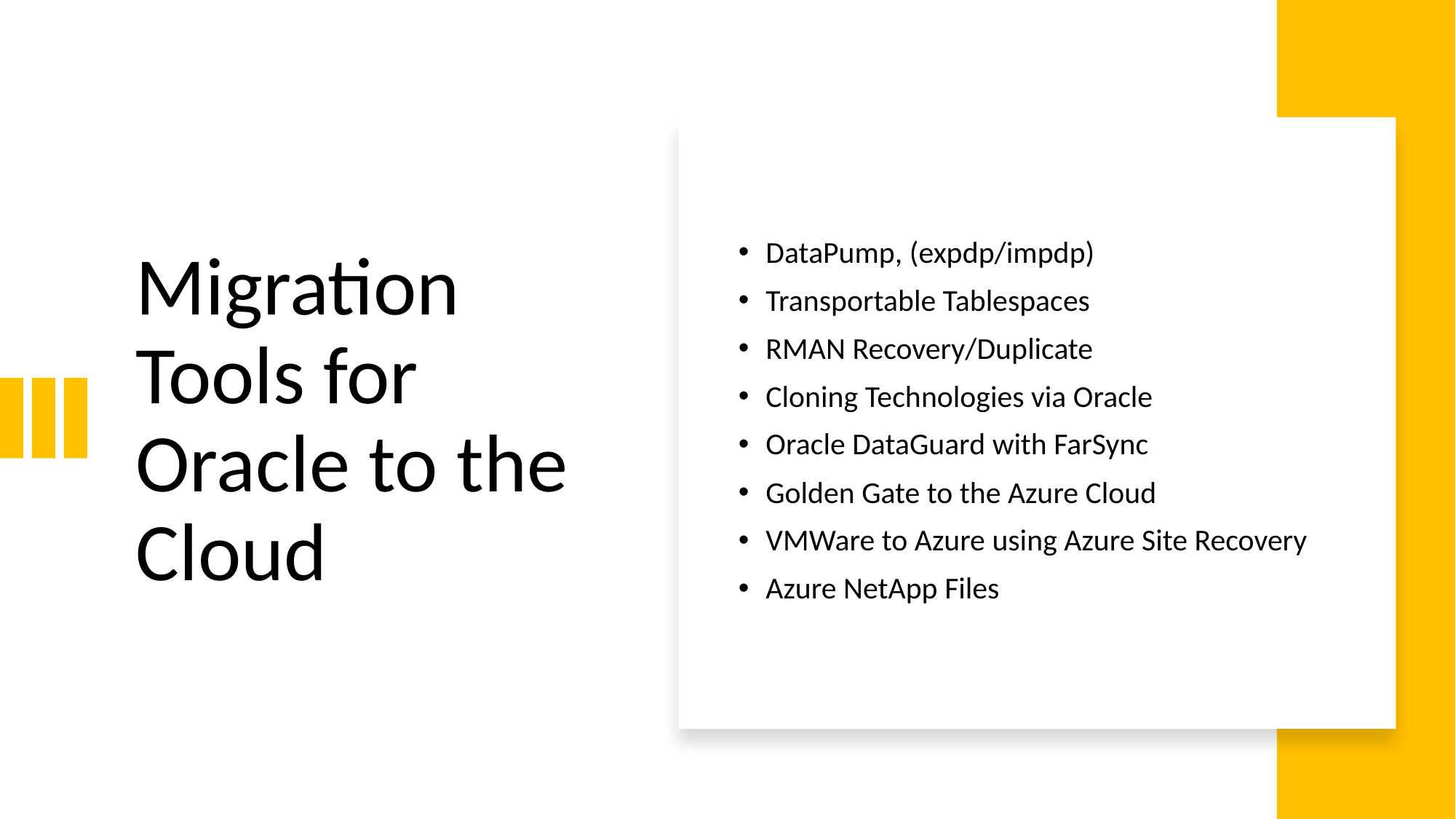

# Migration Tools for Oracle to the Cloud
DataPump, (expdp/impdp)
Transportable Tablespaces
RMAN Recovery/Duplicate
Cloning Technologies via Oracle
Oracle DataGuard with FarSync
Golden Gate to the Azure Cloud
VMWare to Azure using Azure Site Recovery
Azure NetApp Files